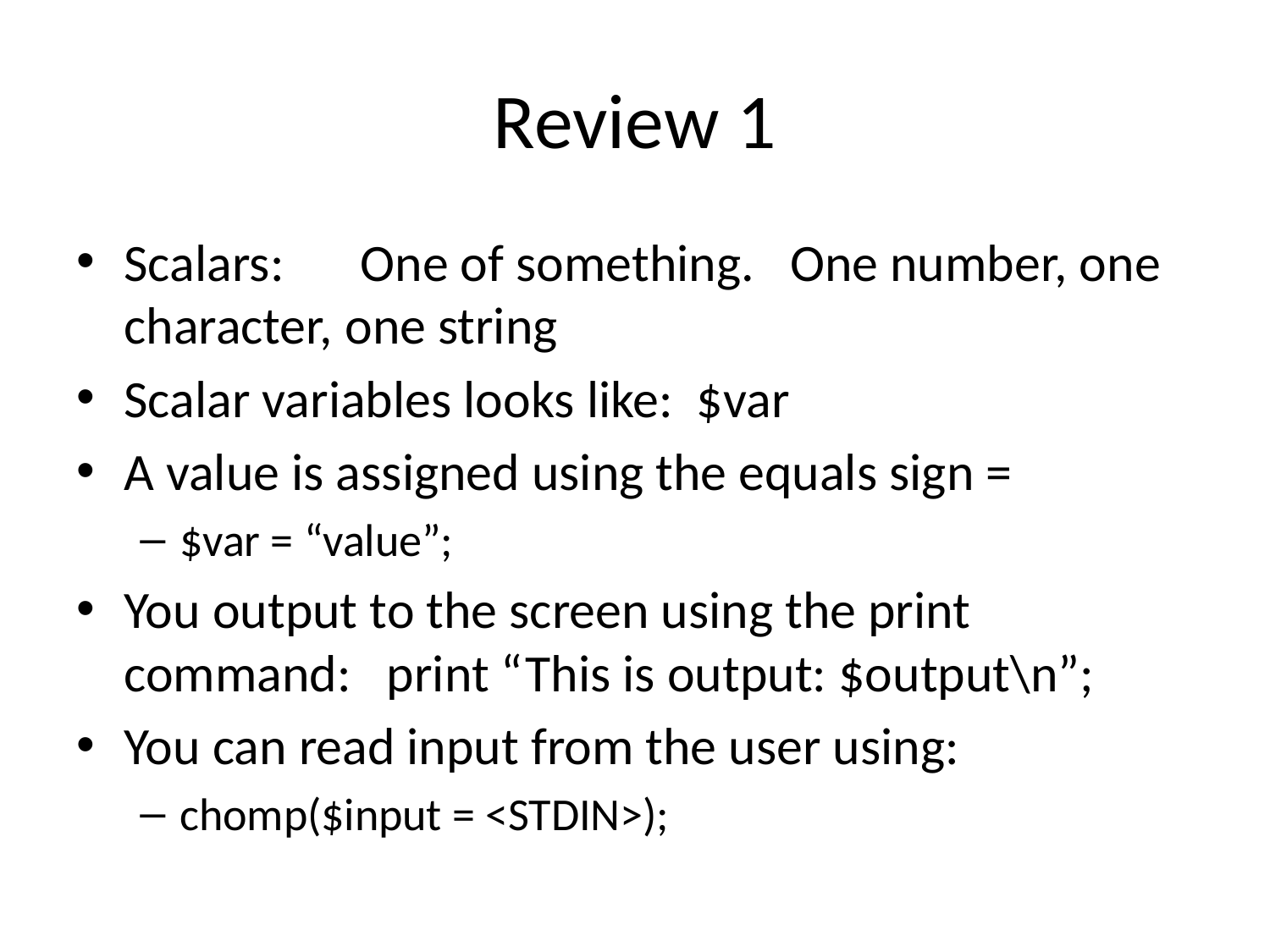

# Review 1
Scalars:	One of something.   One number, one character, one string
Scalar variables looks like:  $var
A value is assigned using the equals sign =
$var = “value”;
You output to the screen using the print command:   print “This is output: $output\n”;
You can read input from the user using:
chomp($input = <STDIN>);